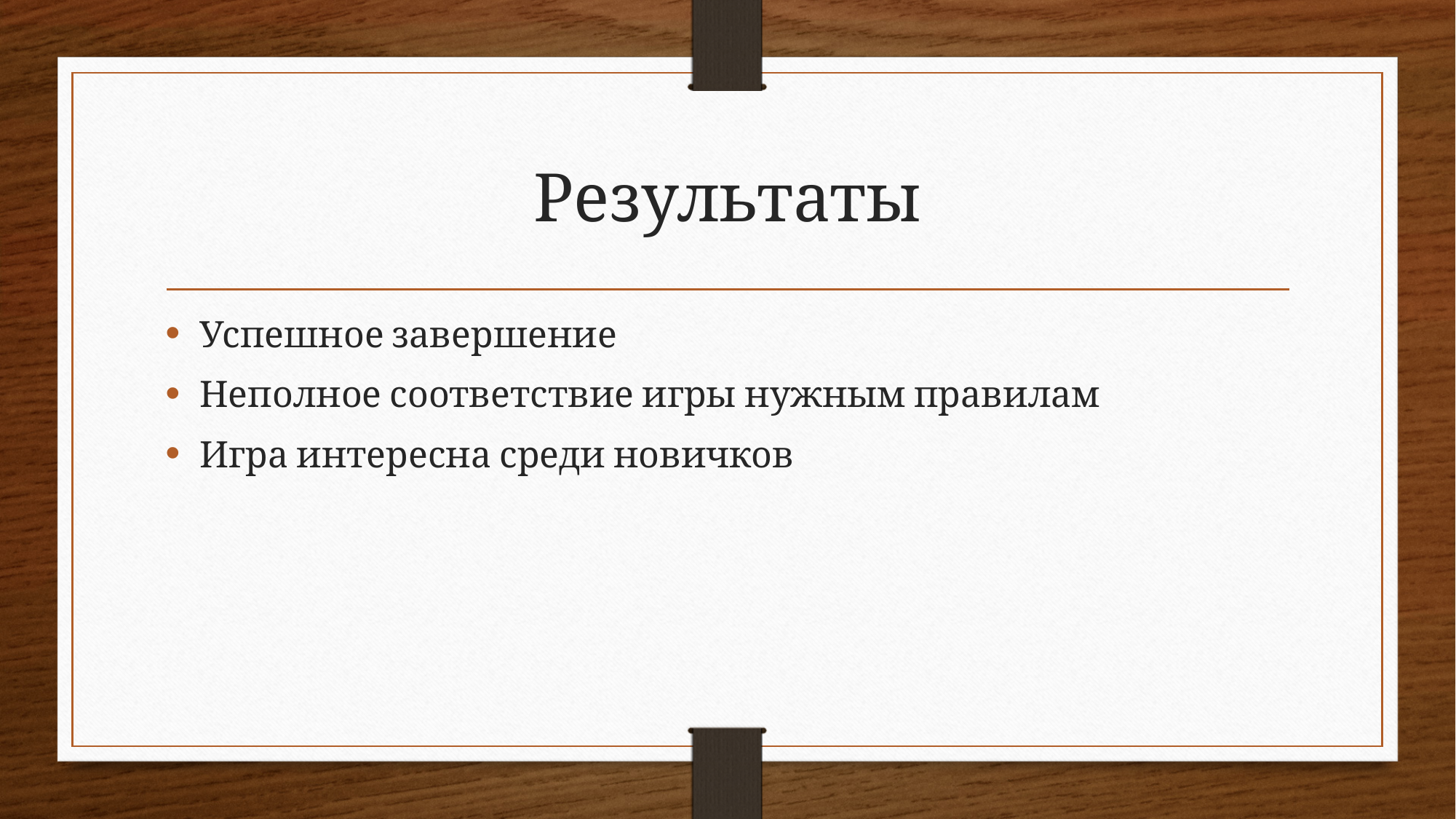

# Результаты
Успешное завершение
Неполное соответствие игры нужным правилам
Игра интересна среди новичков